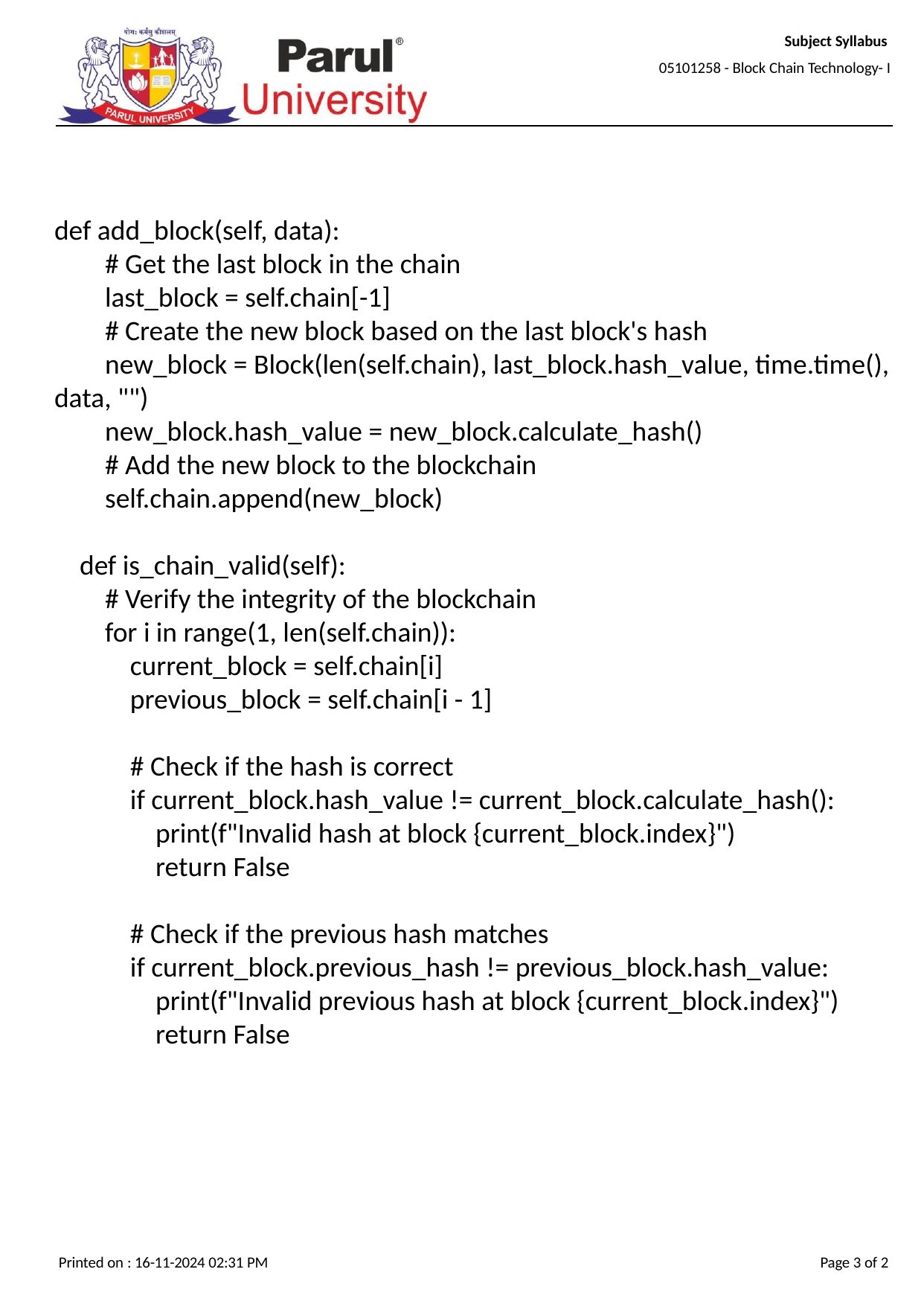

Subject Syllabus
05101258 - Block Chain Technology- I
def add_block(self, data):
        # Get the last block in the chain
        last_block = self.chain[-1]
        # Create the new block based on the last block's hash
        new_block = Block(len(self.chain), last_block.hash_value, time.time(), data, "")
        new_block.hash_value = new_block.calculate_hash()
        # Add the new block to the blockchain
        self.chain.append(new_block)

    def is_chain_valid(self):
        # Verify the integrity of the blockchain
        for i in range(1, len(self.chain)):
            current_block = self.chain[i]
            previous_block = self.chain[i - 1]

            # Check if the hash is correct
            if current_block.hash_value != current_block.calculate_hash():
                print(f"Invalid hash at block {current_block.index}")
                return False

            # Check if the previous hash matches
            if current_block.previous_hash != previous_block.hash_value:
                print(f"Invalid previous hash at block {current_block.index}")
                return False

Printed on : 16-11-2024 02:31 PM
Page 3 of 2